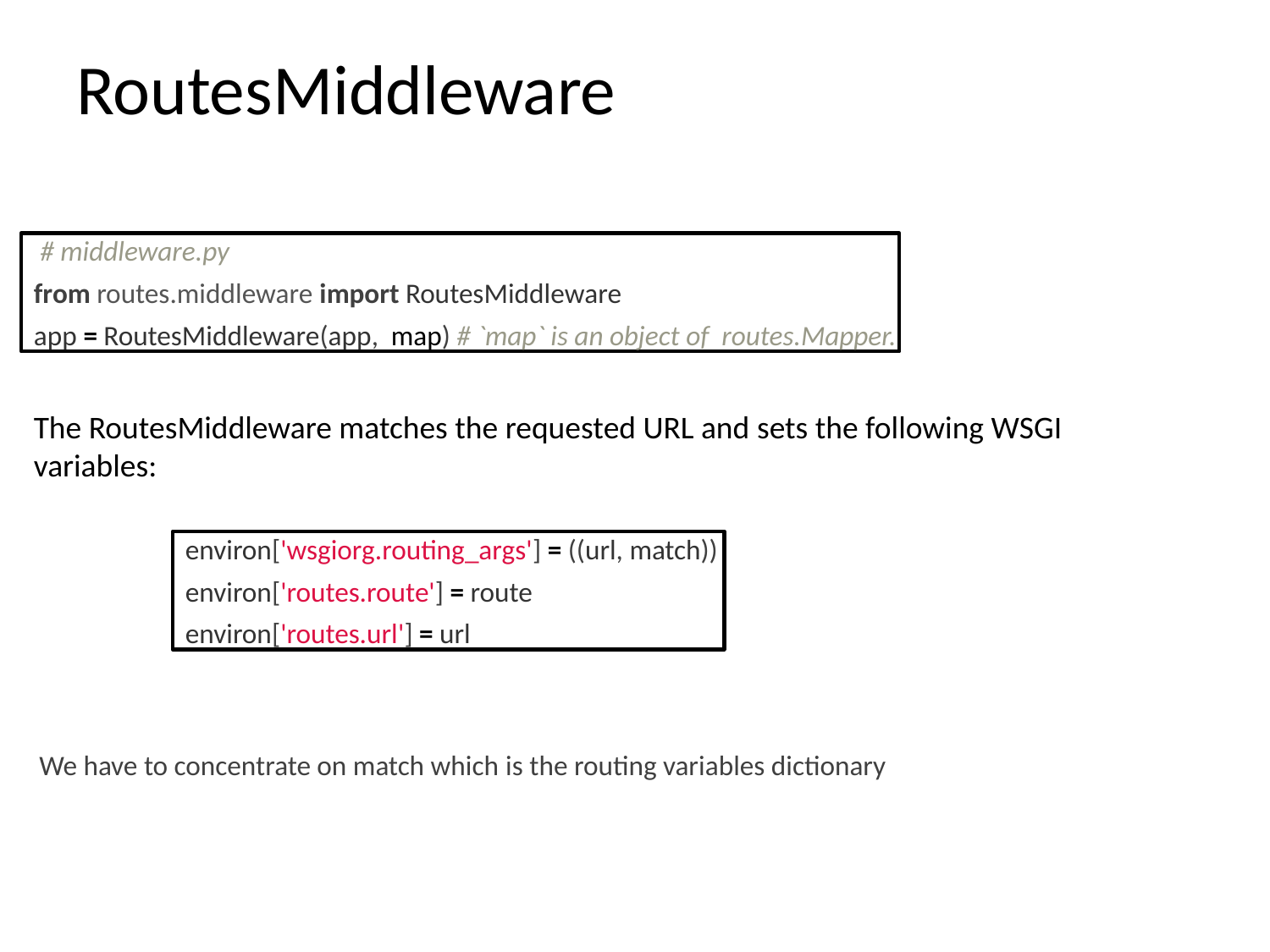

# RoutesMiddleware
   # middleware.py
  from routes.middleware import RoutesMiddleware
  app = RoutesMiddleware(app,  map) # `map` is an object of  routes.Mapper.
The RoutesMiddleware matches the requested URL and sets the following WSGI variables:
  environ['wsgiorg.routing_args'] = ((url, match))
  environ['routes.route'] = route
  environ['routes.url'] = url
We have to concentrate on match which is the routing variables dictionary